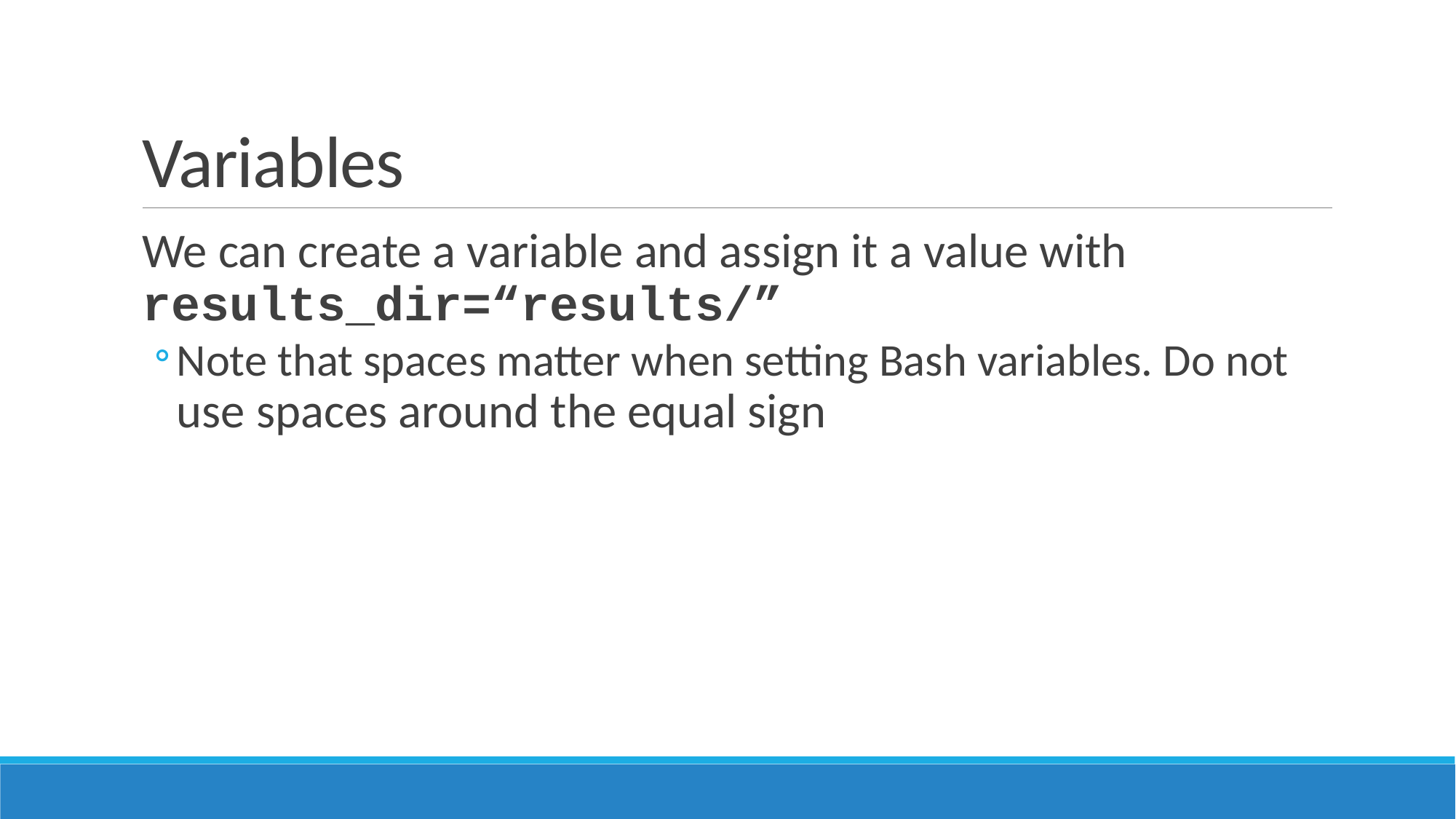

# Variables
We can create a variable and assign it a value with results_dir=“results/”
Note that spaces matter when setting Bash variables. Do not use spaces around the equal sign